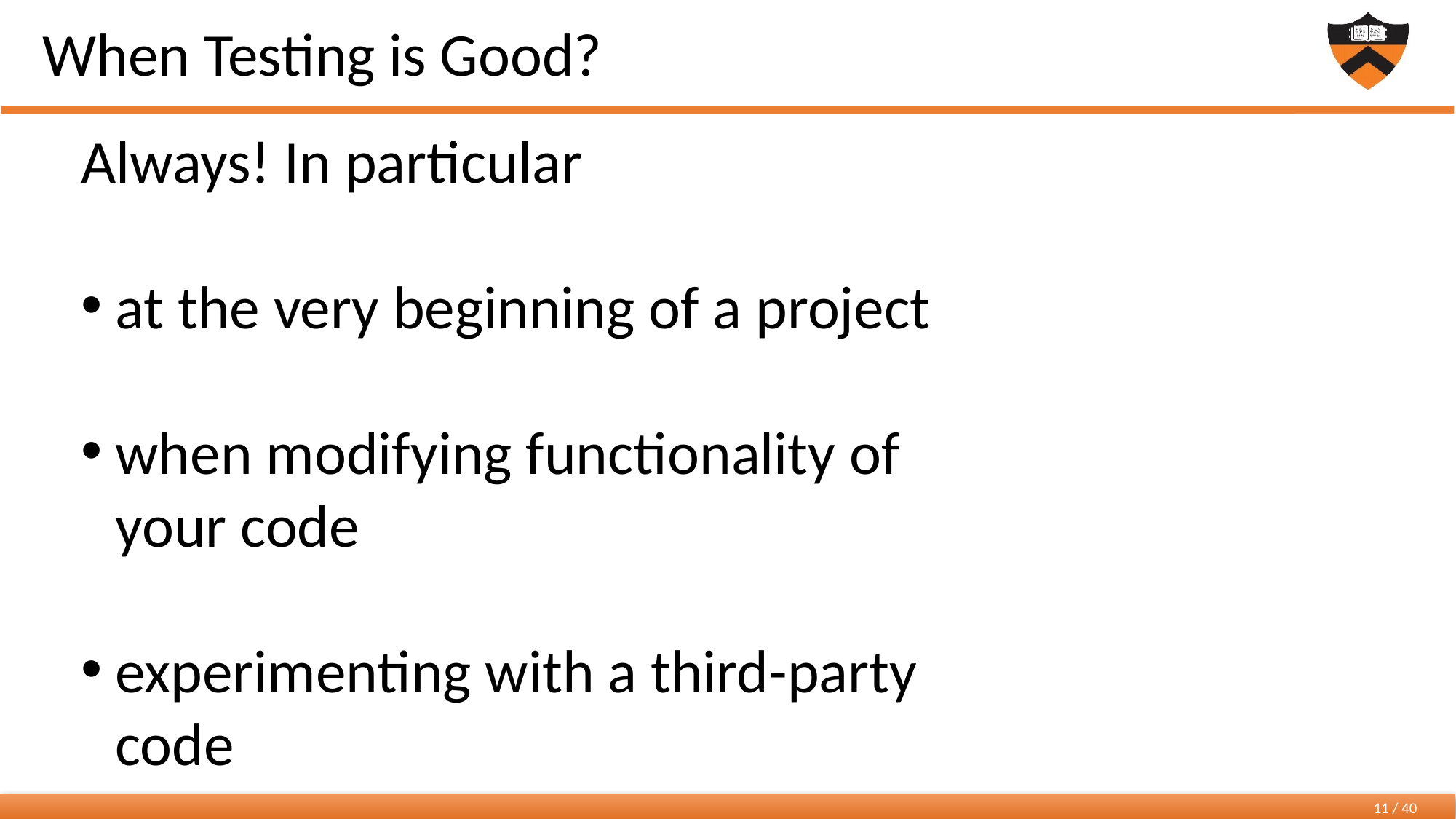

# When Testing is Good?
Always! In particular

at the very beginning of a project

when modifying functionality of your code

experimenting with a third-party code

11 / 40